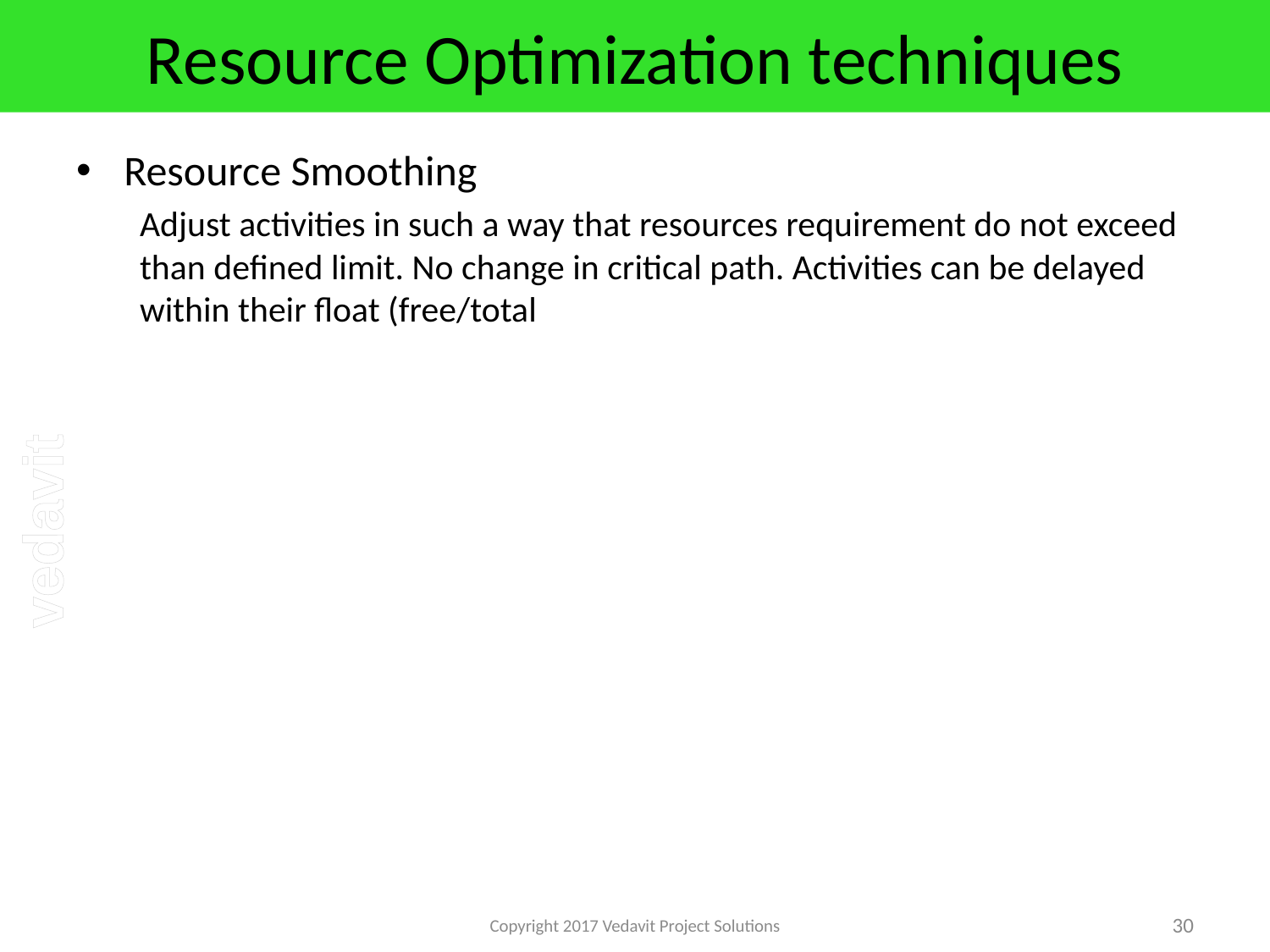

# Resource Optimization techniques
Resource Smoothing
Adjust activities in such a way that resources requirement do not exceed than defined limit. No change in critical path. Activities can be delayed within their float (free/total
Copyright 2017 Vedavit Project Solutions
30